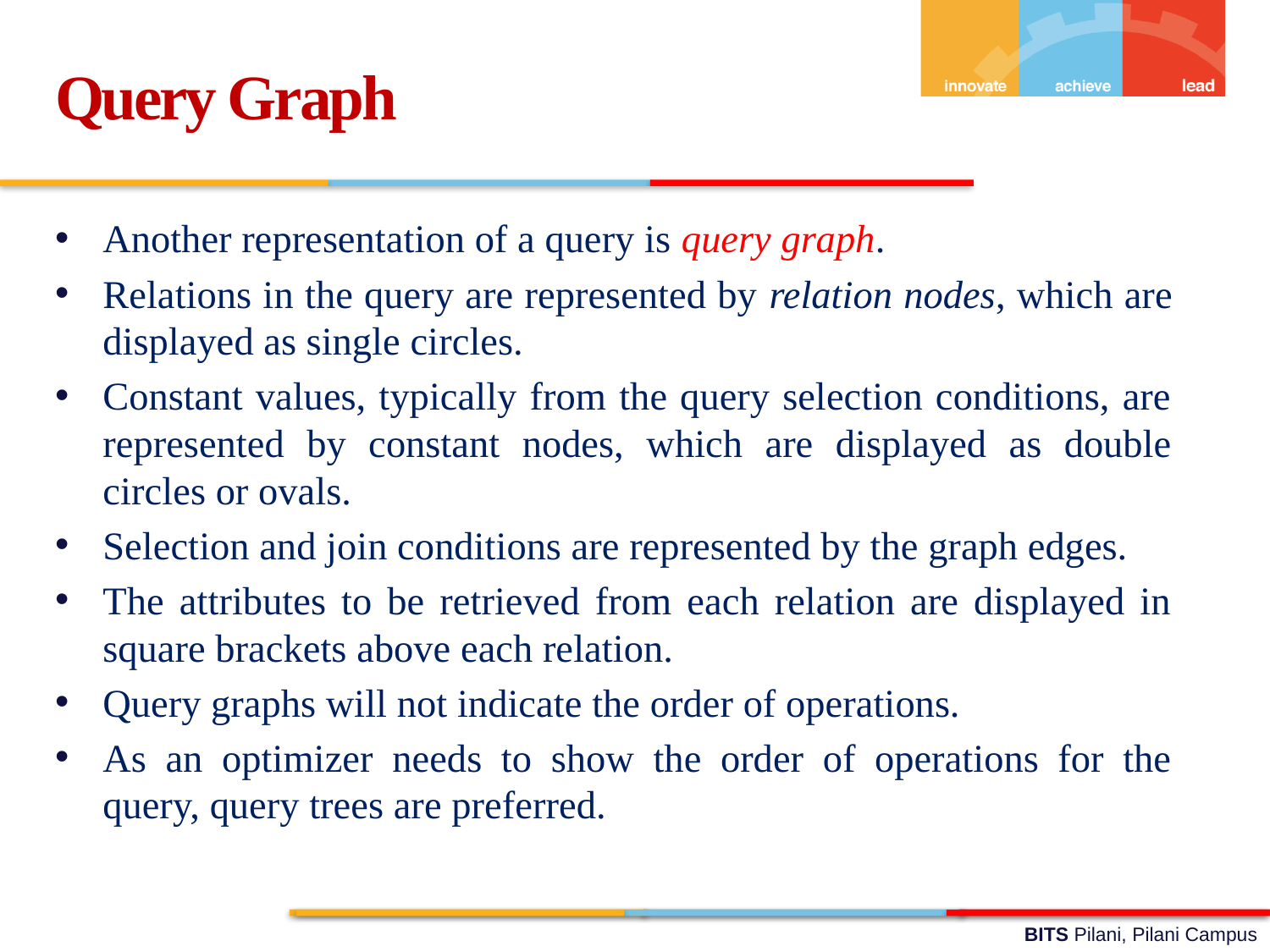

Query Graph
Another representation of a query is query graph.
Relations in the query are represented by relation nodes, which are displayed as single circles.
Constant values, typically from the query selection conditions, are represented by constant nodes, which are displayed as double circles or ovals.
Selection and join conditions are represented by the graph edges.
The attributes to be retrieved from each relation are displayed in square brackets above each relation.
Query graphs will not indicate the order of operations.
As an optimizer needs to show the order of operations for the query, query trees are preferred.